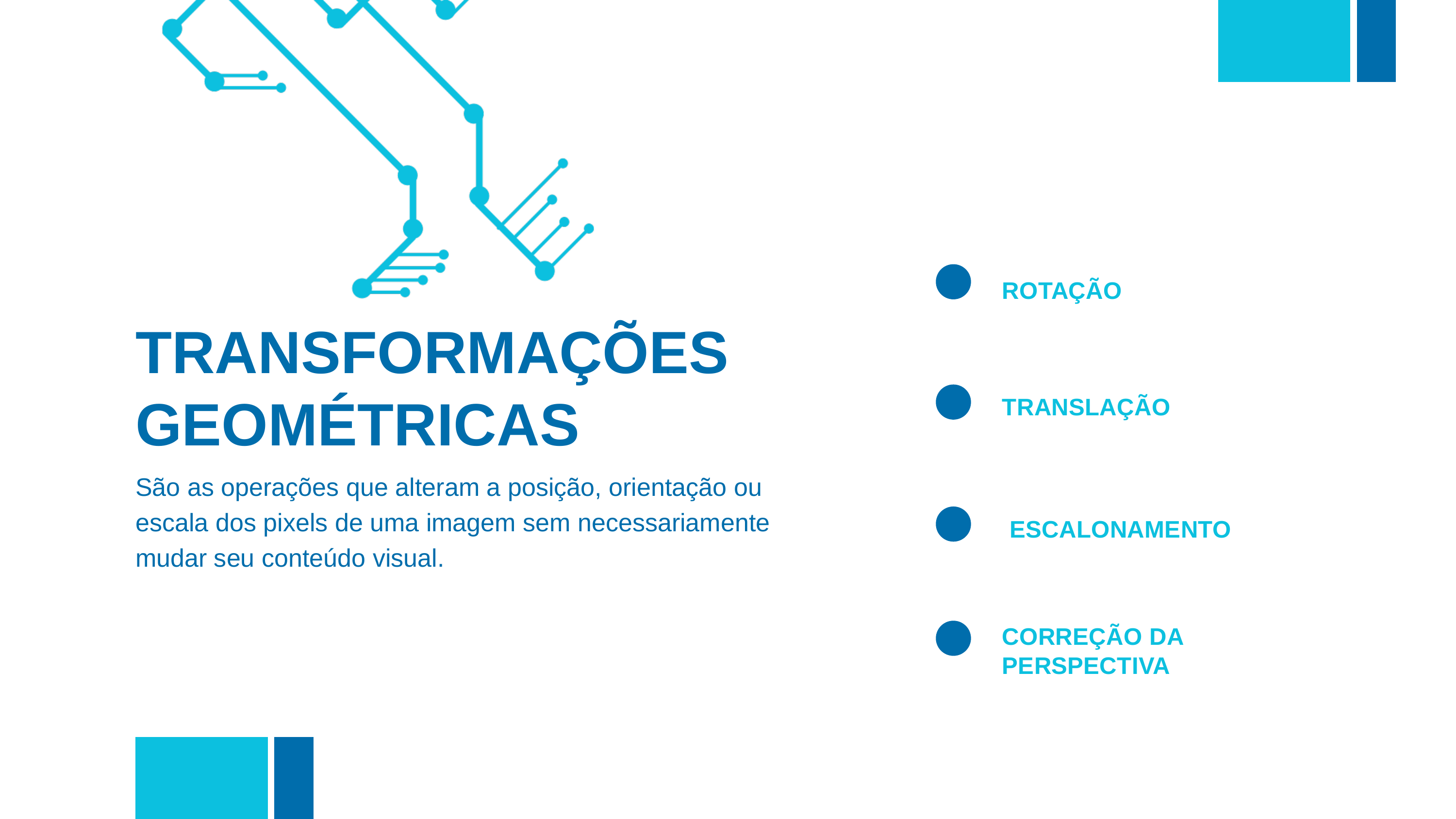

ROTAÇÃO
TRANSFORMAÇÕES GEOMÉTRICAS

TRANSLAÇÃO
São as operações que alteram a posição, orientação ou escala dos pixels de uma imagem sem necessariamente mudar seu conteúdo visual.

ESCALONAMENTO

CORREÇÃO DA PERSPECTIVA